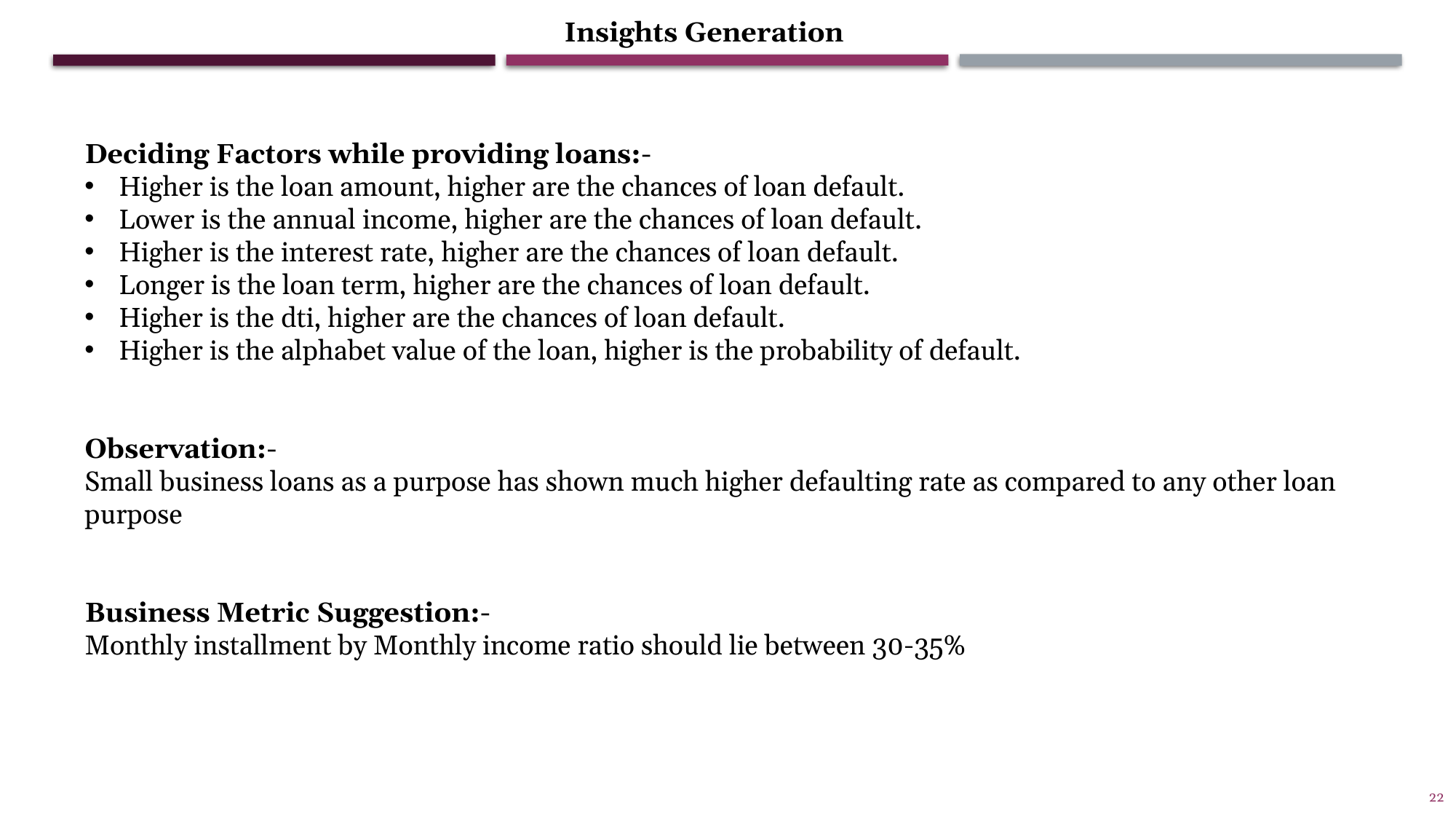

Insights Generation
Deciding Factors while providing loans:-
Higher is the loan amount, higher are the chances of loan default.
Lower is the annual income, higher are the chances of loan default.
Higher is the interest rate, higher are the chances of loan default.
Longer is the loan term, higher are the chances of loan default.
Higher is the dti, higher are the chances of loan default.
Higher is the alphabet value of the loan, higher is the probability of default.

Observation:-
Small business loans as a purpose has shown much higher defaulting rate as compared to any other loan purpose

Business Metric Suggestion:-
Monthly installment by Monthly income ratio should lie between 30-35%

22